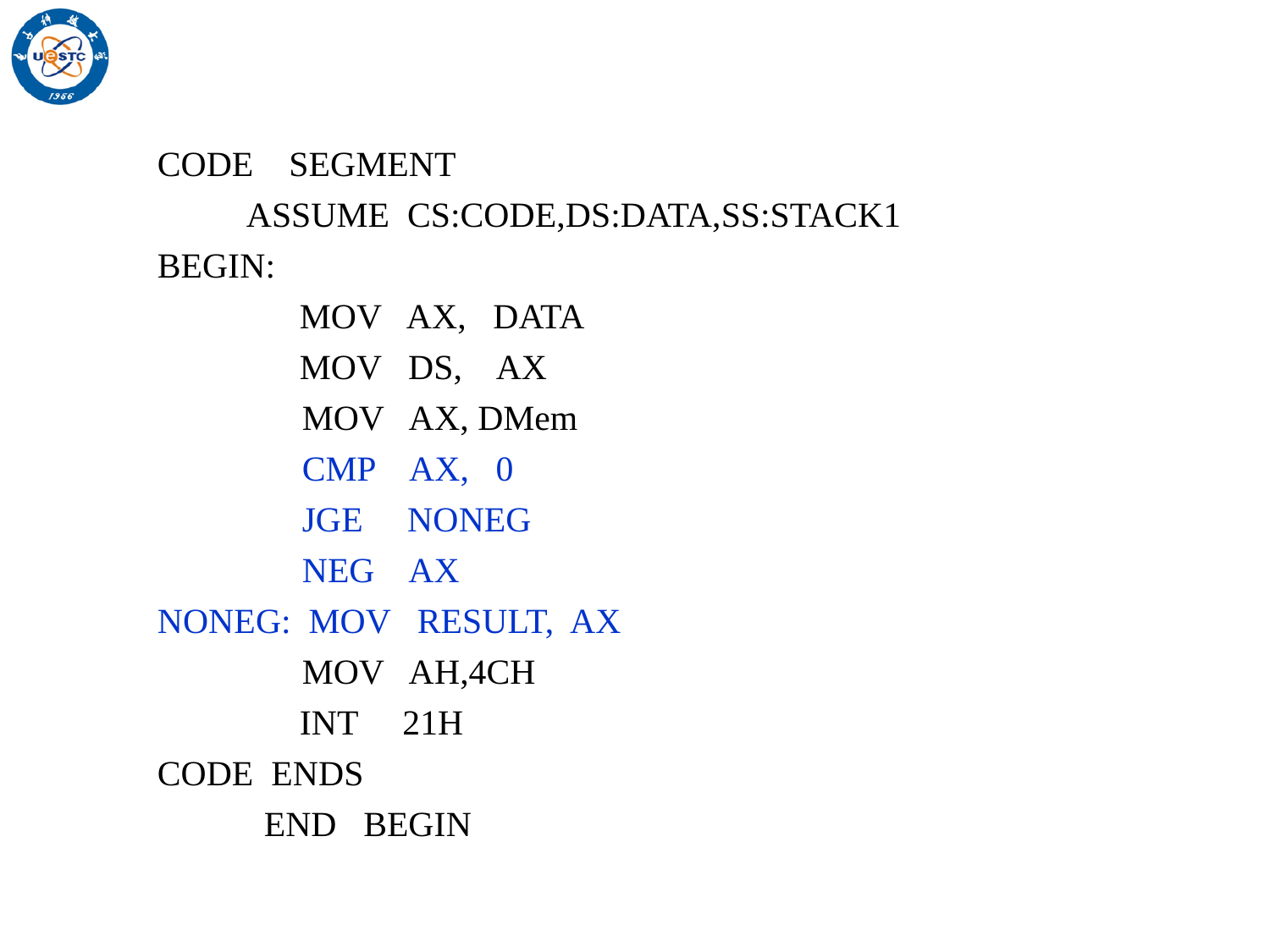

CODE    SEGMENT
          ASSUME  CS:CODE,DS:DATA,SS:STACK1
BEGIN:
                MOV   AX,   DATA
                MOV   DS,    AX
	  MOV   AX, DMem
	  CMP    AX,   0
	  JGE     NONEG
	  NEG    AX
NONEG:  MOV   RESULT,  AX
	  MOV   AH,4CH
                INT     21H
CODE  ENDS
            END   BEGIN